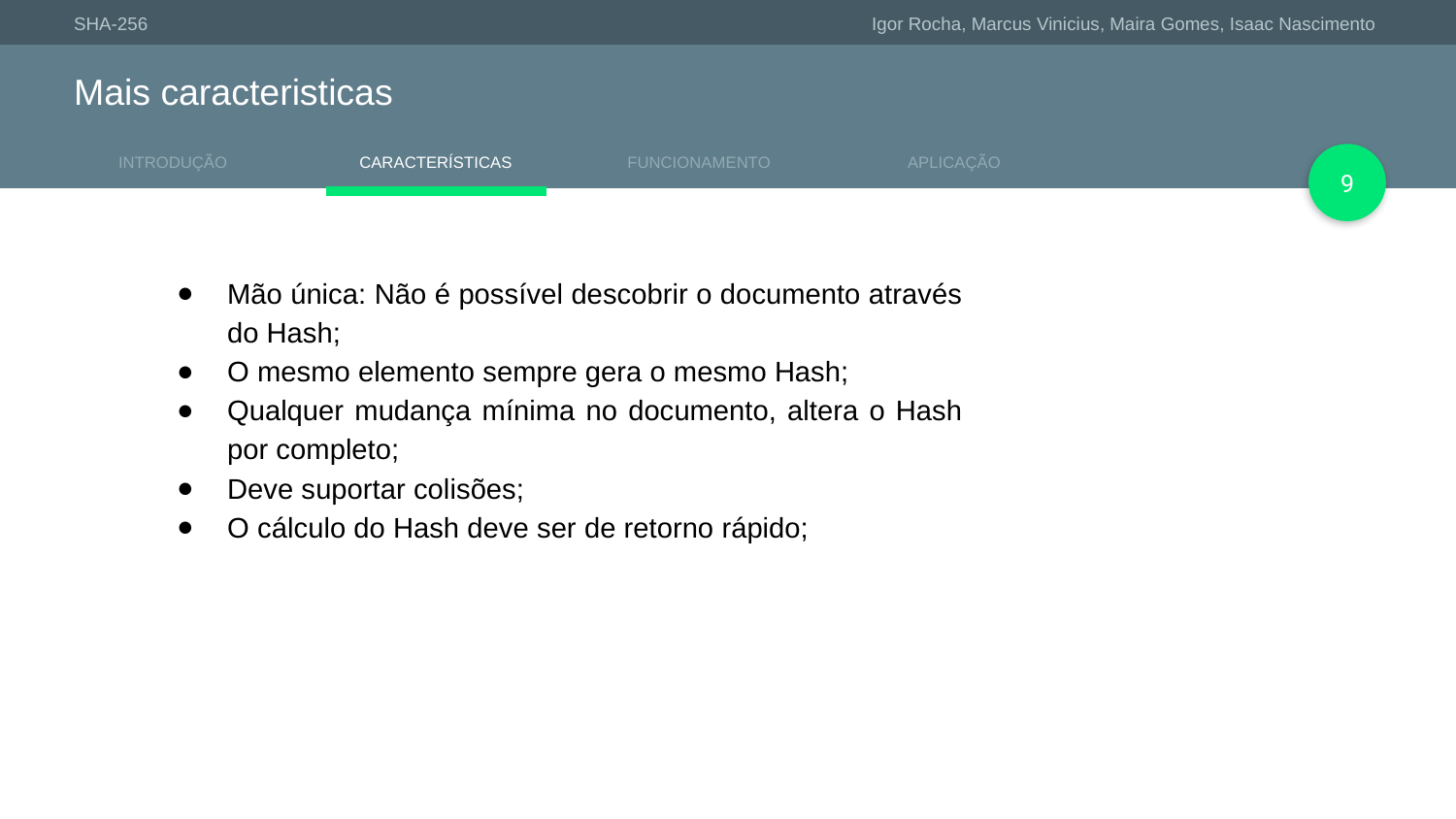

# Mais caracteristicas
9
Mão única: Não é possível descobrir o documento através do Hash;
O mesmo elemento sempre gera o mesmo Hash;
Qualquer mudança mínima no documento, altera o Hash por completo;
Deve suportar colisões;
O cálculo do Hash deve ser de retorno rápido;